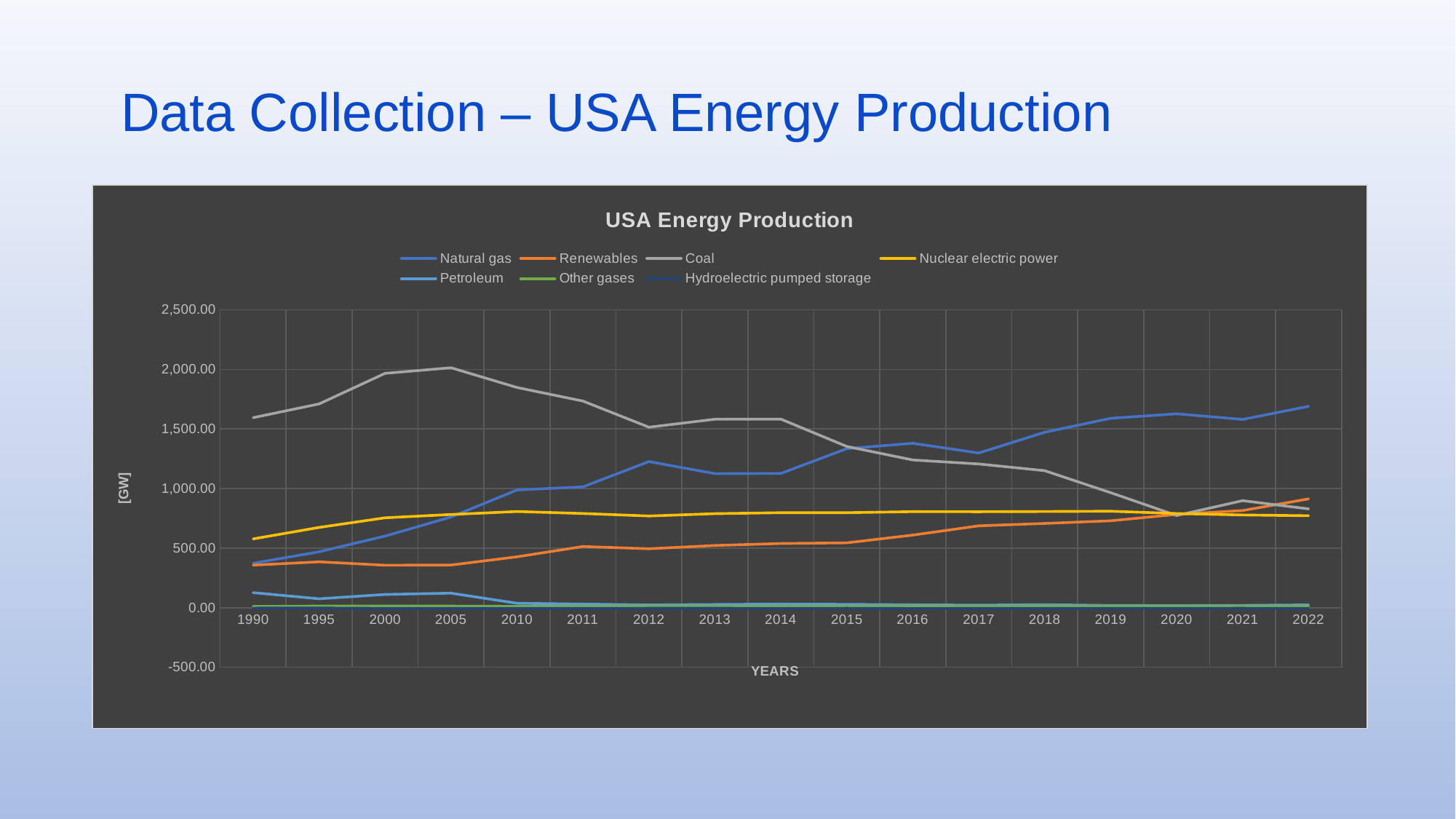

Data Collection – USA Energy Production

### Chart: USA Energy Production

| Category | Natural gas | Renewables | Coal | Nuclear electric power | Petroleum | Other gases | Hydroelectric pumped storage |
|---|---|---|---|---|---|---|---|
| 1990 | 372.77 | 357.24 | 1594.01 | 576.86 | 126.46 | 10.38 | -3.51 |
| 1995 | 469.06 | 384.8 | 1709.43 | 673.4 | 74.55 | 13.87 | -2.73 |
| 2000 | 601.04 | 356.48 | 1966.27 | 753.89 | 111.22 | 13.96 | -5.54 |
| 2005 | 760.96 | 357.65 | 2012.87 | 781.99 | 122.23 | 13.46 | -6.56 |
| 2010 | 987.7 | 427.38 | 1847.29 | 806.97 | 37.06 | 11.31 | -5.5 |
| 2011 | 1013.69 | 513.34 | 1733.43 | 790.2 | 30.18 | 11.57 | -6.42 |
| 2012 | 1225.89 | 494.57 | 1514.04 | 769.33 | 23.19 | 11.9 | -4.95 |
| 2013 | 1124.84 | 522.07 | 1581.12 | 789.02 | 27.16 | 12.85 | -4.68 |
| 2014 | 1126.64 | 538.58 | 1581.71 | 797.17 | 30.23 | 12.02 | -6.17 |
| 2015 | 1334.67 | 544.24 | 1352.4 | 797.18 | 28.25 | 13.12 | -5.09 |
| 2016 | 1379.27 | 609.45 | 1239.15 | 805.69 | 24.21 | 12.81 | -6.69 |
| 2017 | 1297.7 | 686.58 | 1205.84 | 804.95 | 21.39 | 12.47 | -6.5 |
| 2018 | 1471.84 | 706.82 | 1149.49 | 807.08 | 25.23 | 13.46 | -5.9 |
| 2019 | 1588.53 | 728.67 | 964.96 | 809.41 | 18.34 | 12.59 | -5.26 |
| 2020 | 1626.79 | 783.01 | 773.39 | 789.88 | 17.34 | 11.82 | -5.32 |
| 2021 | 1579.36 | 815.27 | 897.89 | 778.19 | 19.18 | 11.4 | -5.11 |
| 2022 | 1689.47 | 912.87 | 828.99 | 771.54 | 23.38 | 11.88 | -6.03 |